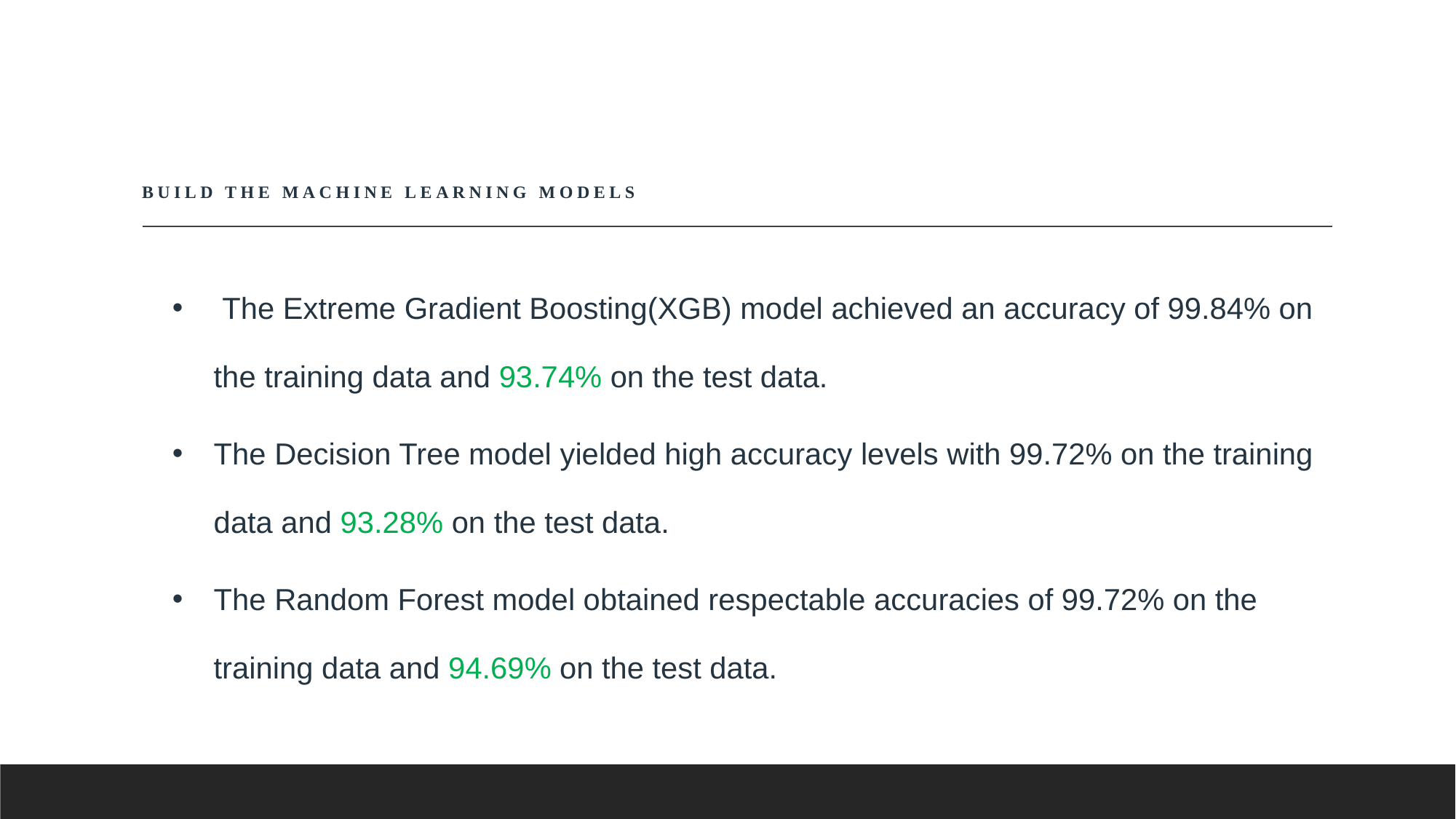

# BUILD THE MACHINE LEARNING MODELS
 The Extreme Gradient Boosting(XGB) model achieved an accuracy of 99.84% on  the training data and 93.74% on the test data.
The Decision Tree model yielded high accuracy levels with 99.72% on the training data and 93.28% on the test data.
The Random Forest model obtained respectable accuracies of 99.72% on the training data and 94.69% on the test data.